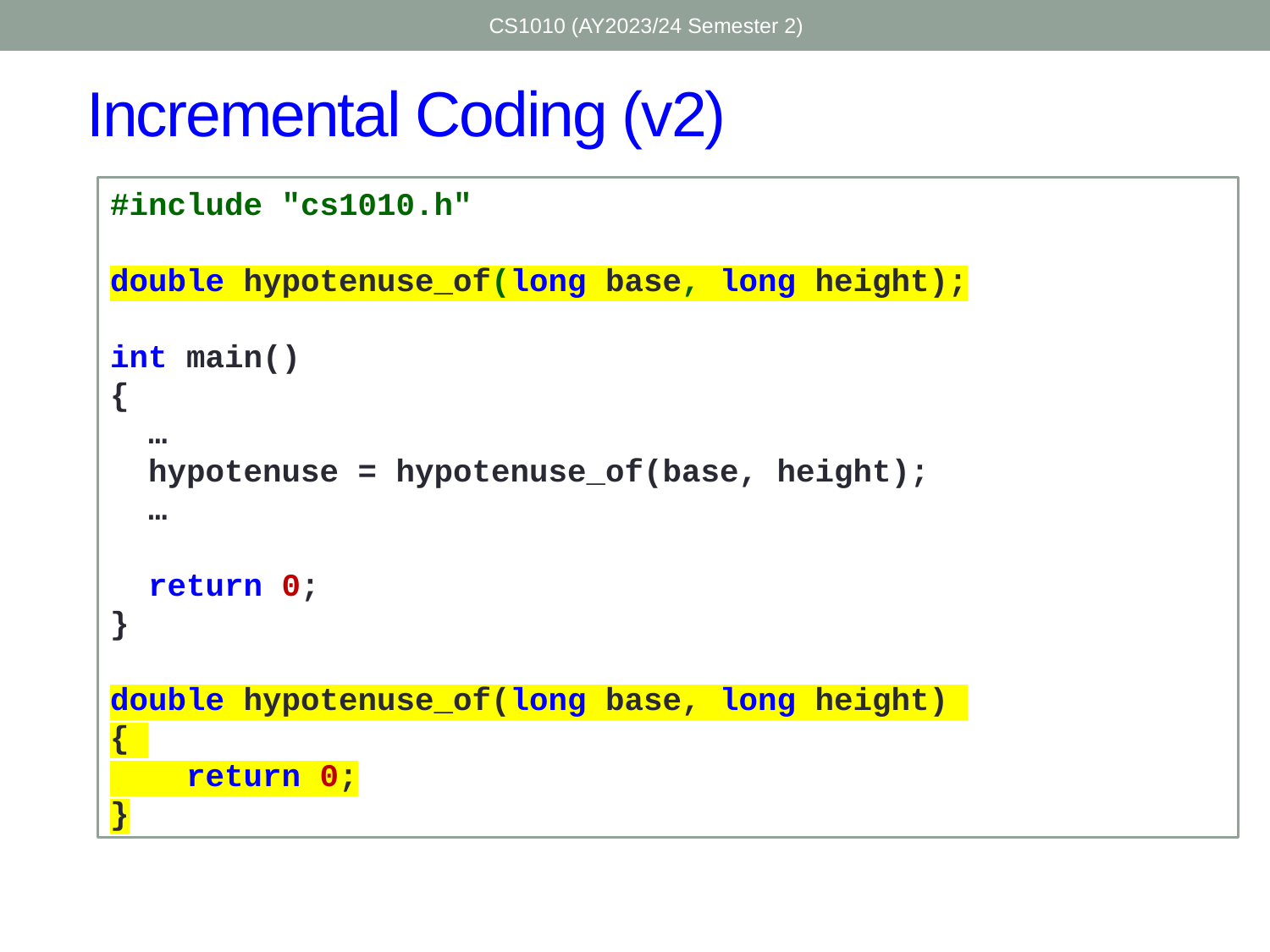

CS1010 (AY2023/24 Semester 2)
# Incremental Coding (v2)

#include "cs1010.h"

double hypotenuse_of(long base, long height);

int main()
{
  …
  hypotenuse = hypotenuse_of(base, height);
  …

  return 0;
}

double hypotenuse_of(long base, long height)
{
    return 0;
}